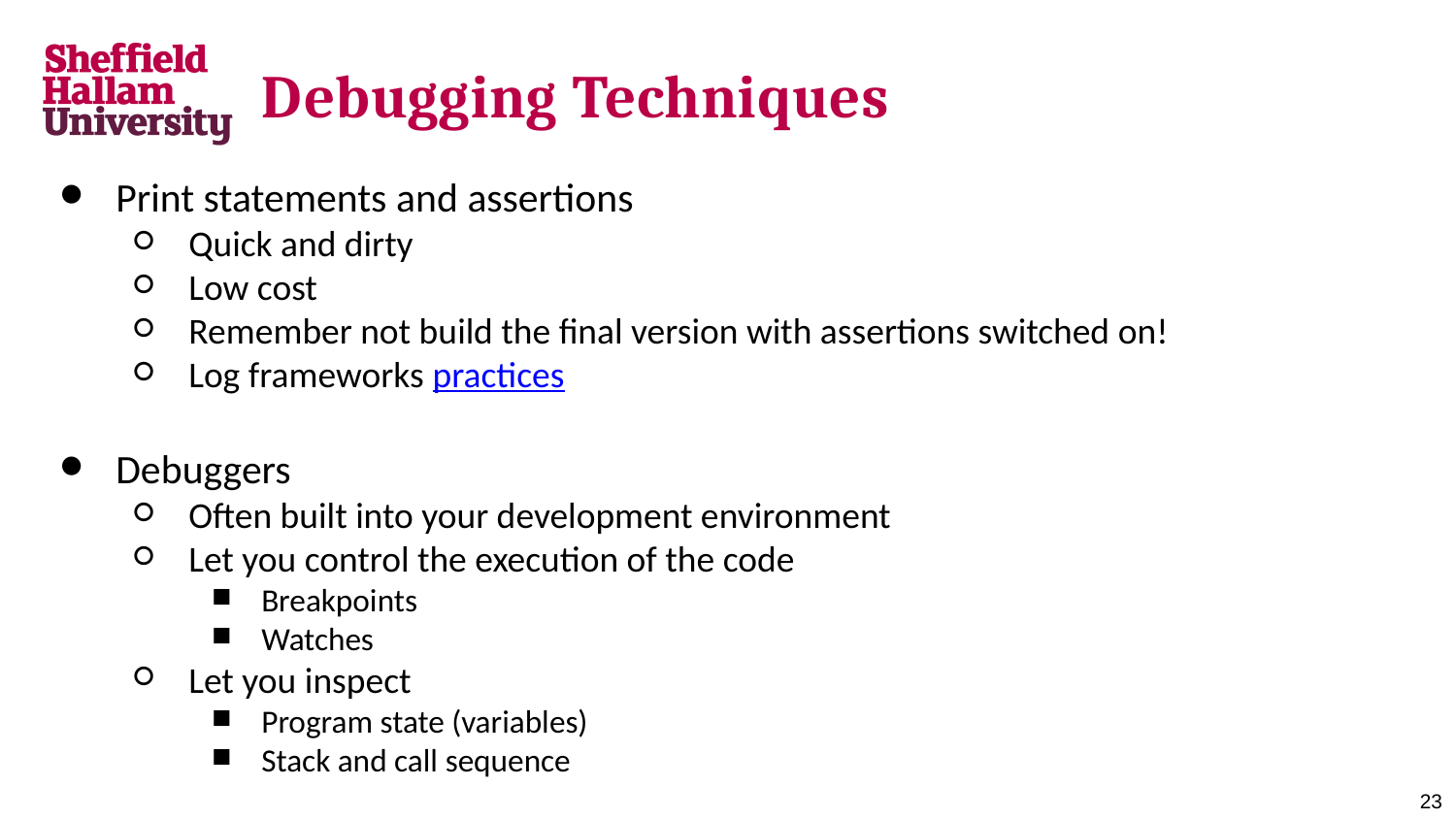

# Debugging Techniques
Print statements and assertions
Quick and dirty
Low cost
Remember not build the final version with assertions switched on!
Log frameworks practices

Debuggers
Often built into your development environment
Let you control the execution of the code
Breakpoints
Watches
Let you inspect
Program state (variables)
Stack and call sequence
23